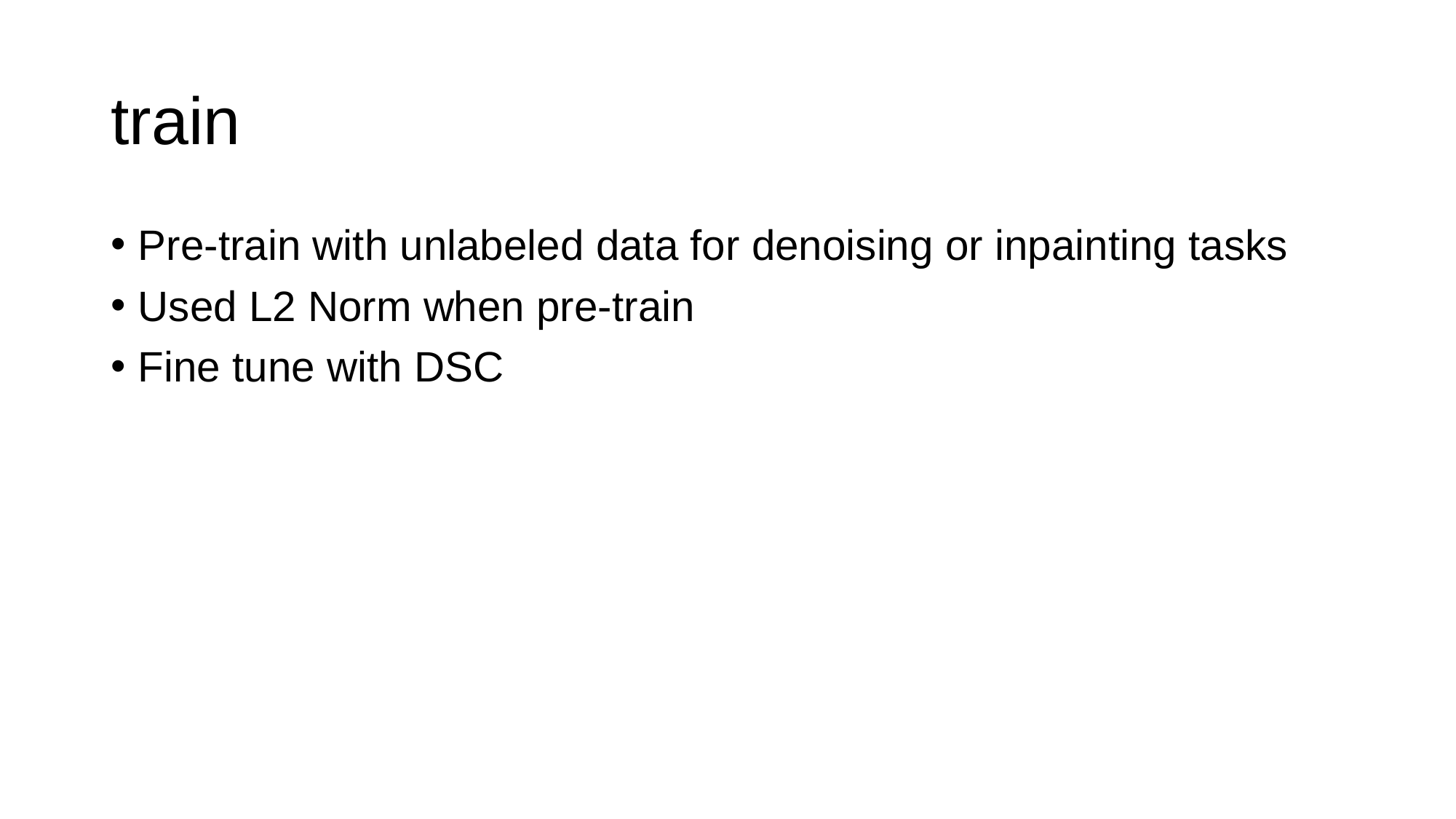

# train
Pre-train with unlabeled data for denoising or inpainting tasks
Used L2 Norm when pre-train
Fine tune with DSC